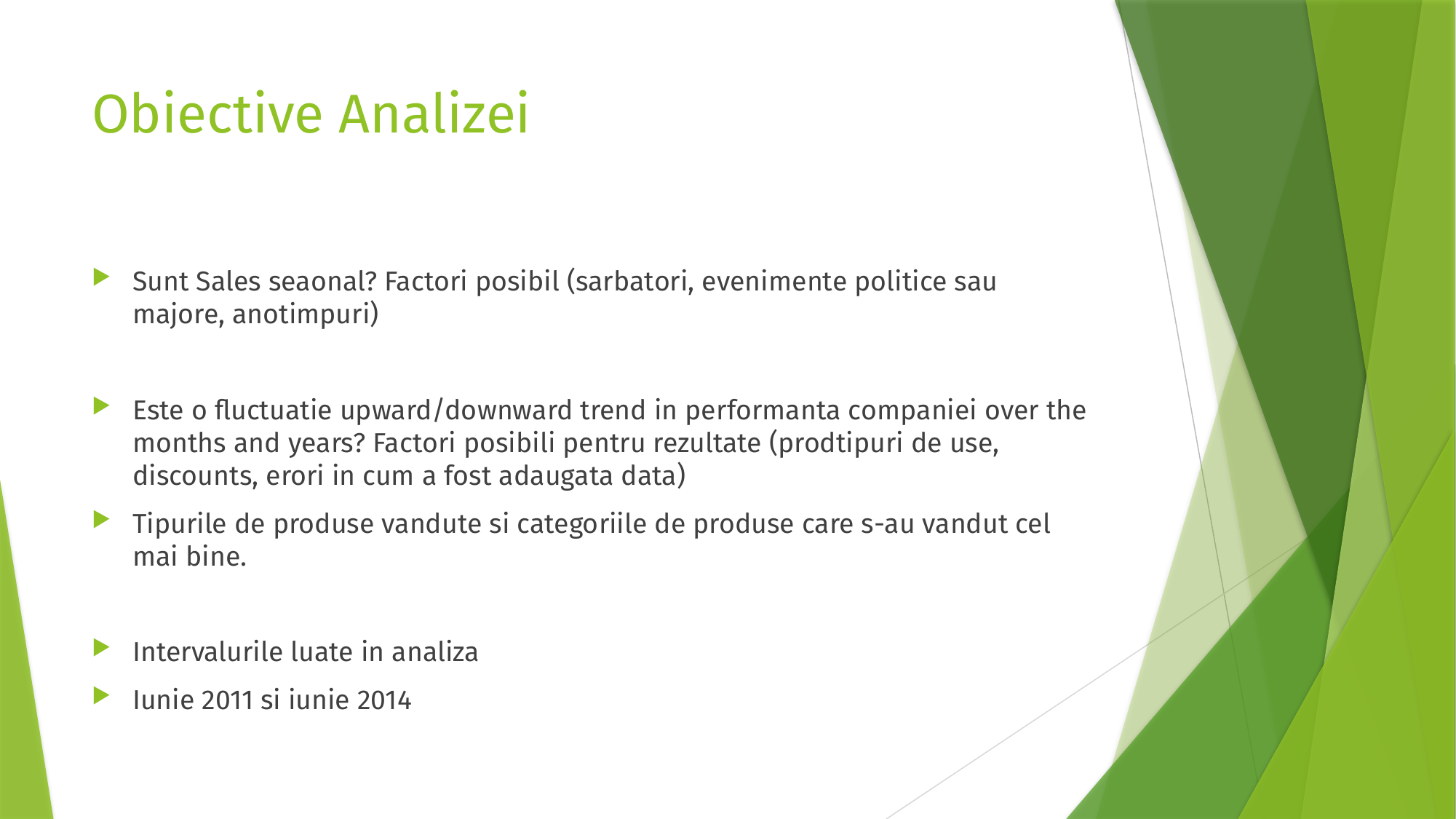

# Obiective Analizei
Sunt Sales seaonal? Factori posibil (sarbatori, evenimente politice sau majore, anotimpuri)

Este o fluctuatie upward/downward trend in performanta companiei over the months and years? Factori posibili pentru rezultate (prodtipuri de use, discounts, erori in cum a fost adaugata data)
Tipurile de produse vandute si categoriile de produse care s-au vandut cel mai bine.

Intervalurile luate in analiza
Iunie 2011 si iunie 2014